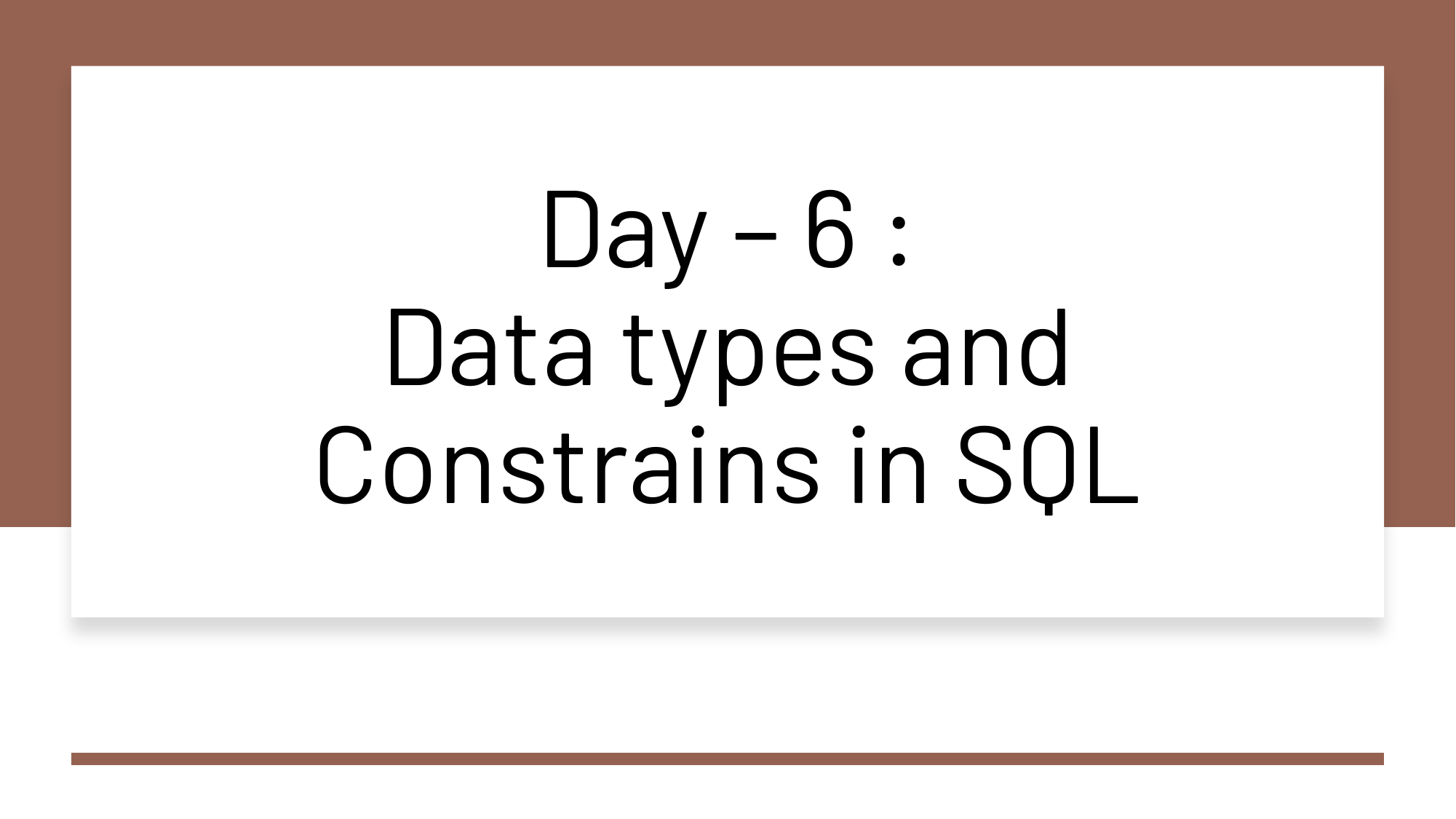

# Day – 6 : Data types and Constrains in SQL